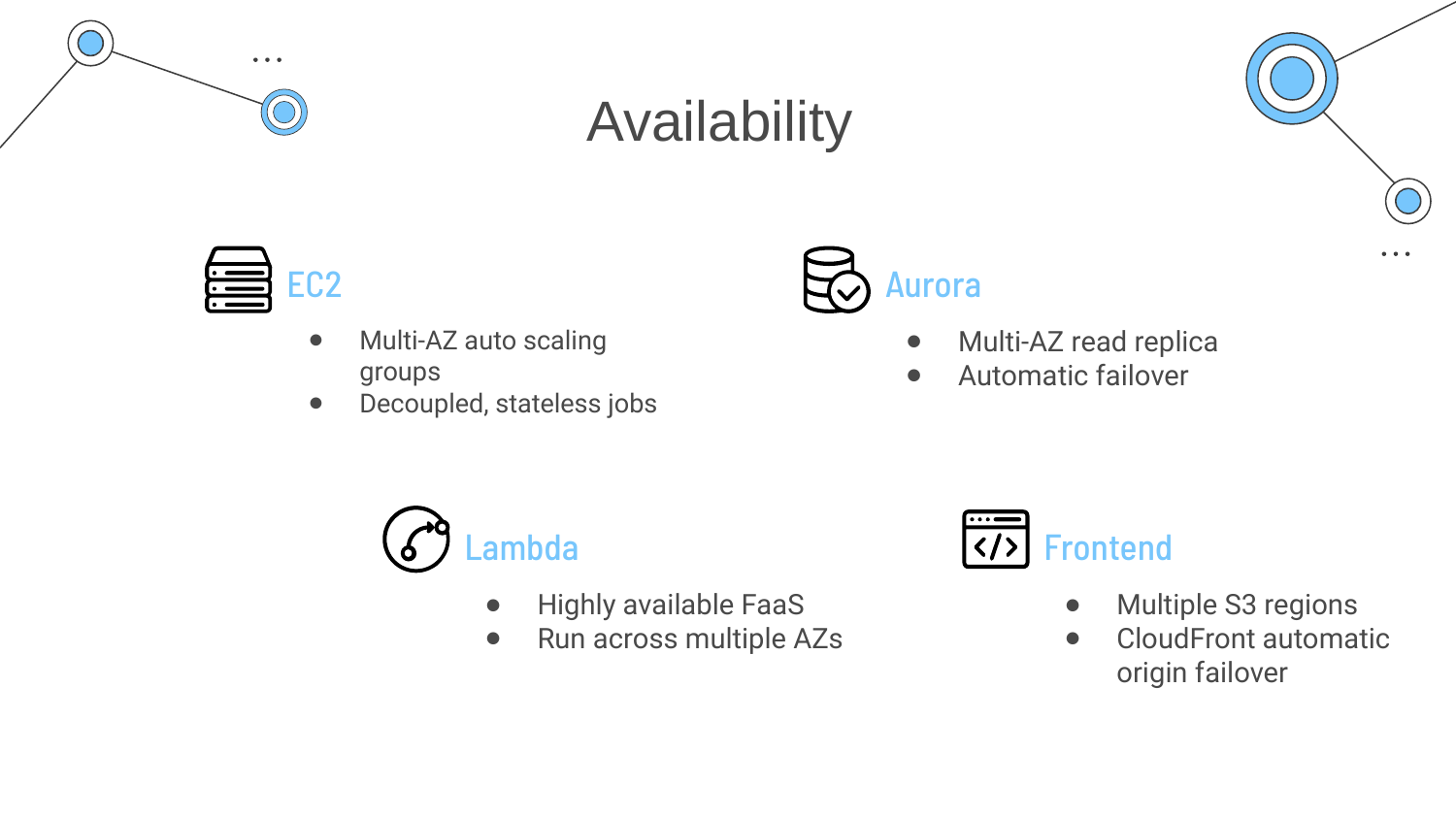

# Availability

EC2
Aurora

Multi-AZ auto scaling groups
Decoupled, stateless jobs
Multi-AZ read replica
Automatic failover

Lambda
Frontend

Highly available FaaS
Run across multiple AZs
Multiple S3 regions
CloudFront automatic origin failover